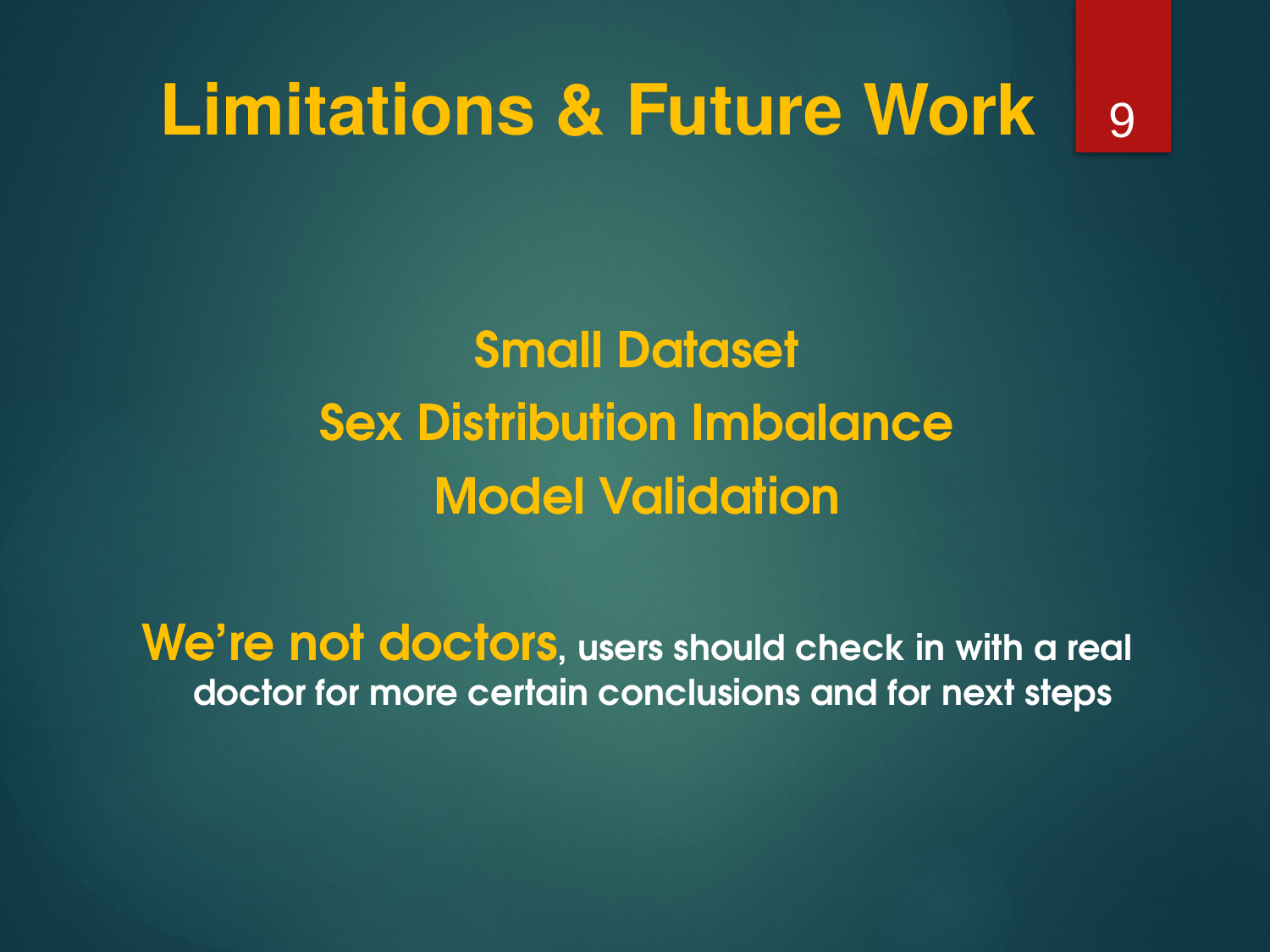

9
# Limitations & Future Work

Small Dataset
Sex Distribution Imbalance
Model Validation

We’re not doctors, users should check in with a real doctor for more certain conclusions and for next steps